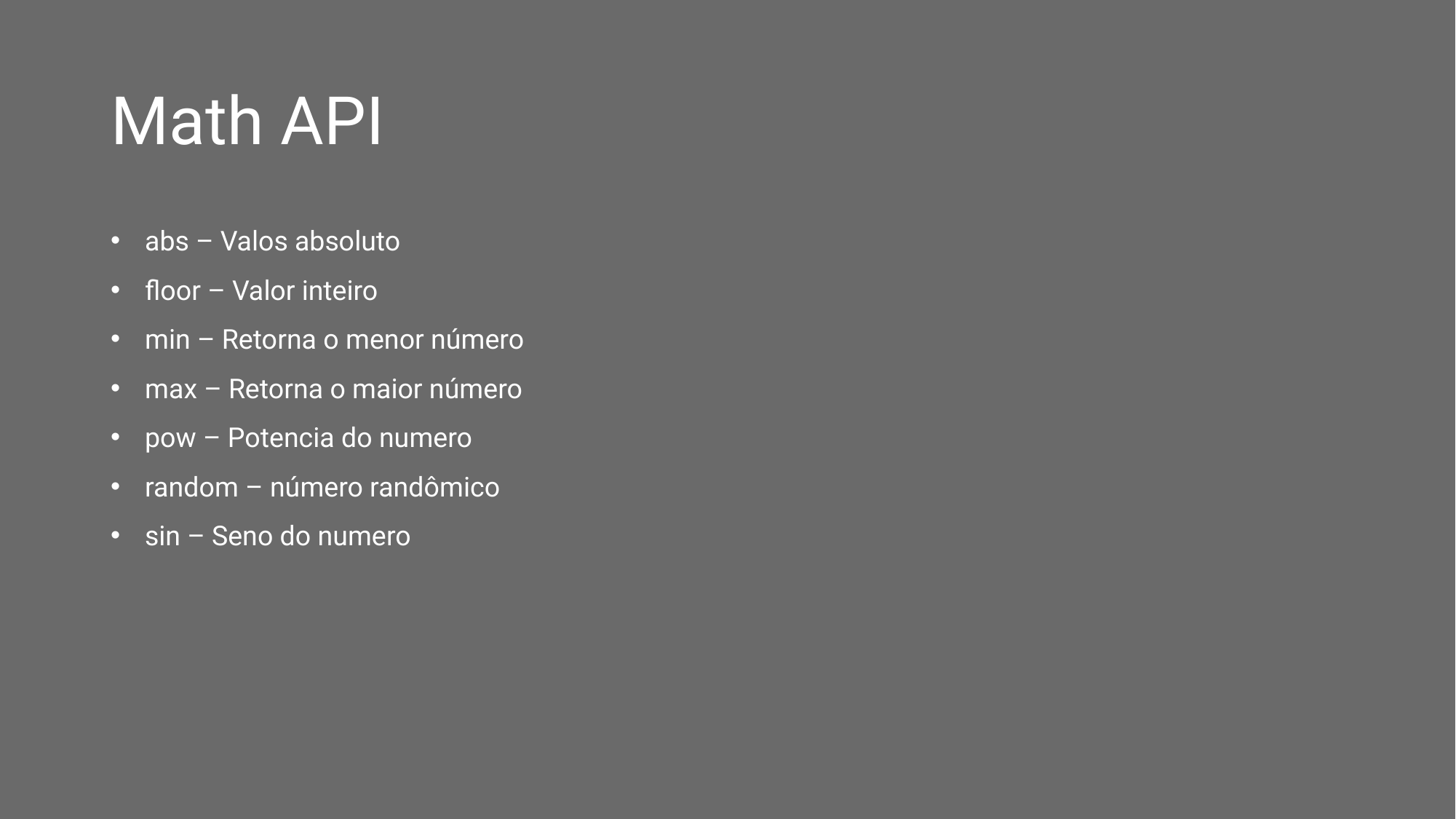

# Math API
abs – Valos absoluto
floor – Valor inteiro
min – Retorna o menor número
max – Retorna o maior número
pow – Potencia do numero
random – número randômico
sin – Seno do numero